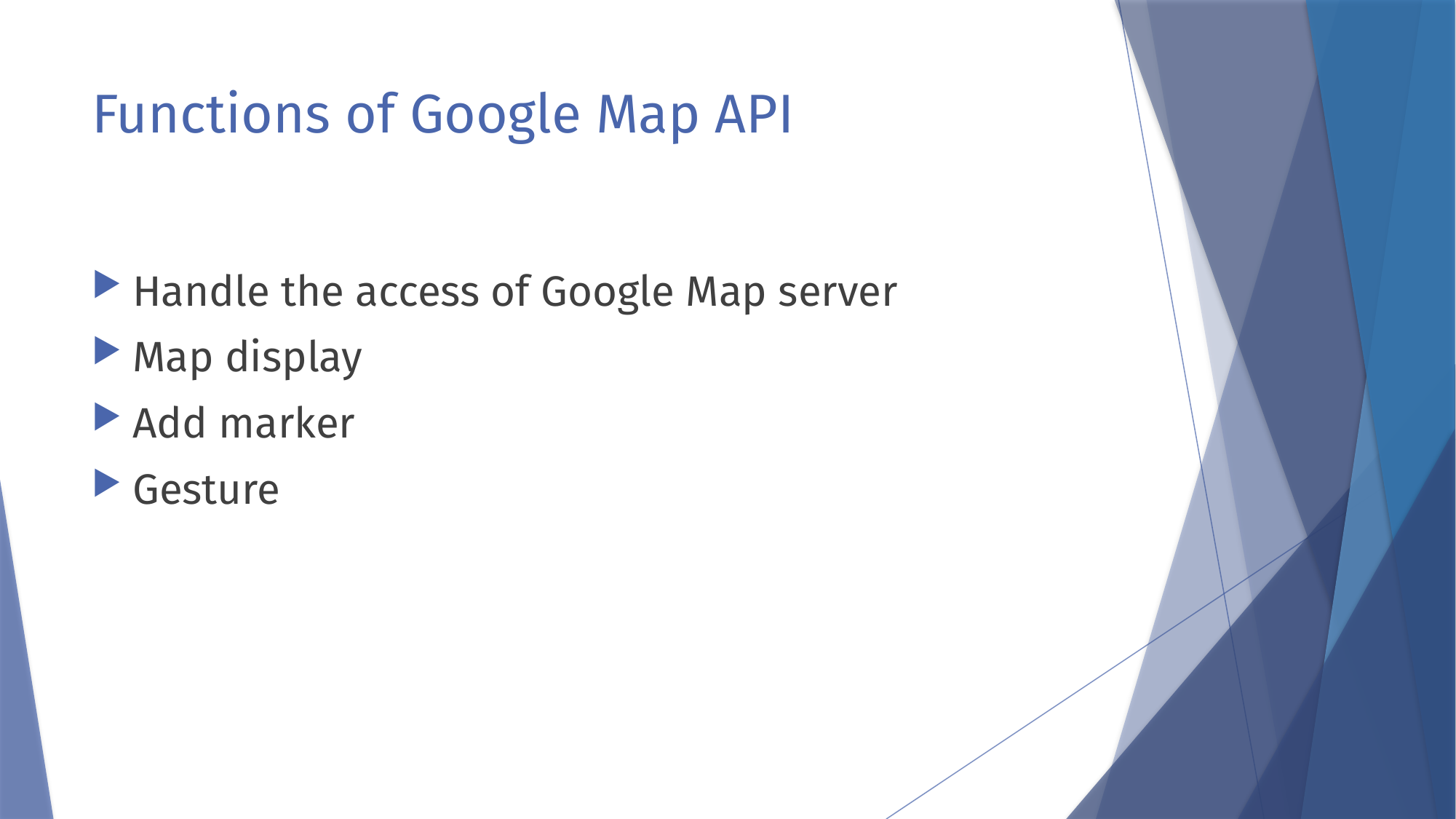

# Functions of Google Map API
Handle the access of Google Map server
Map display
Add marker
Gesture